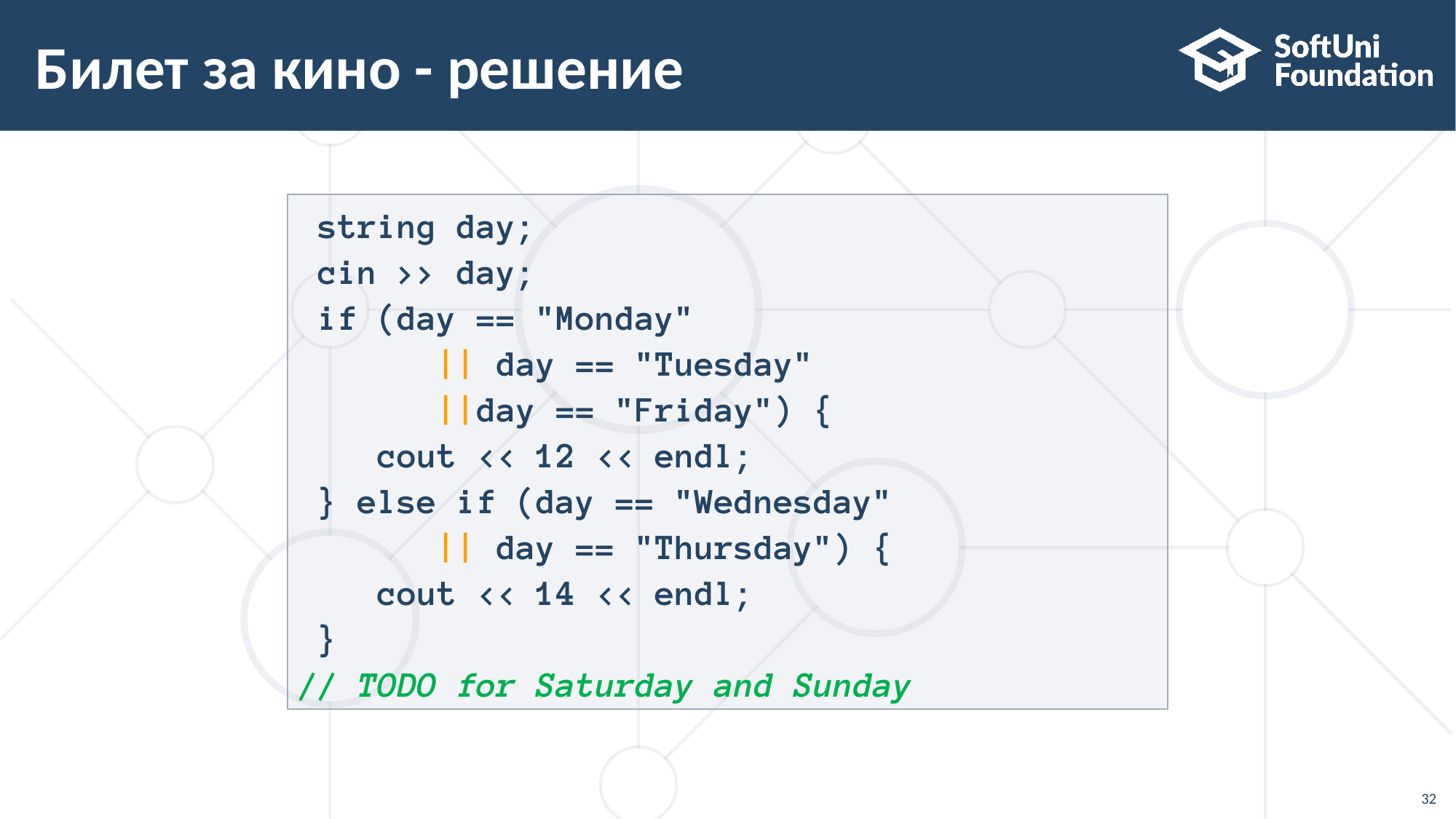

# Билет за кино - решение
 string day;
 cin >> day;
 if (day == "Monday"
       || day == "Tuesday"
       ||day == "Friday") {
    cout << 12 << endl;
 } else if (day == "Wednesday"
       || day == "Thursday") {
    cout << 14 << endl;
 }
// TODO for Saturday and Sunday
32